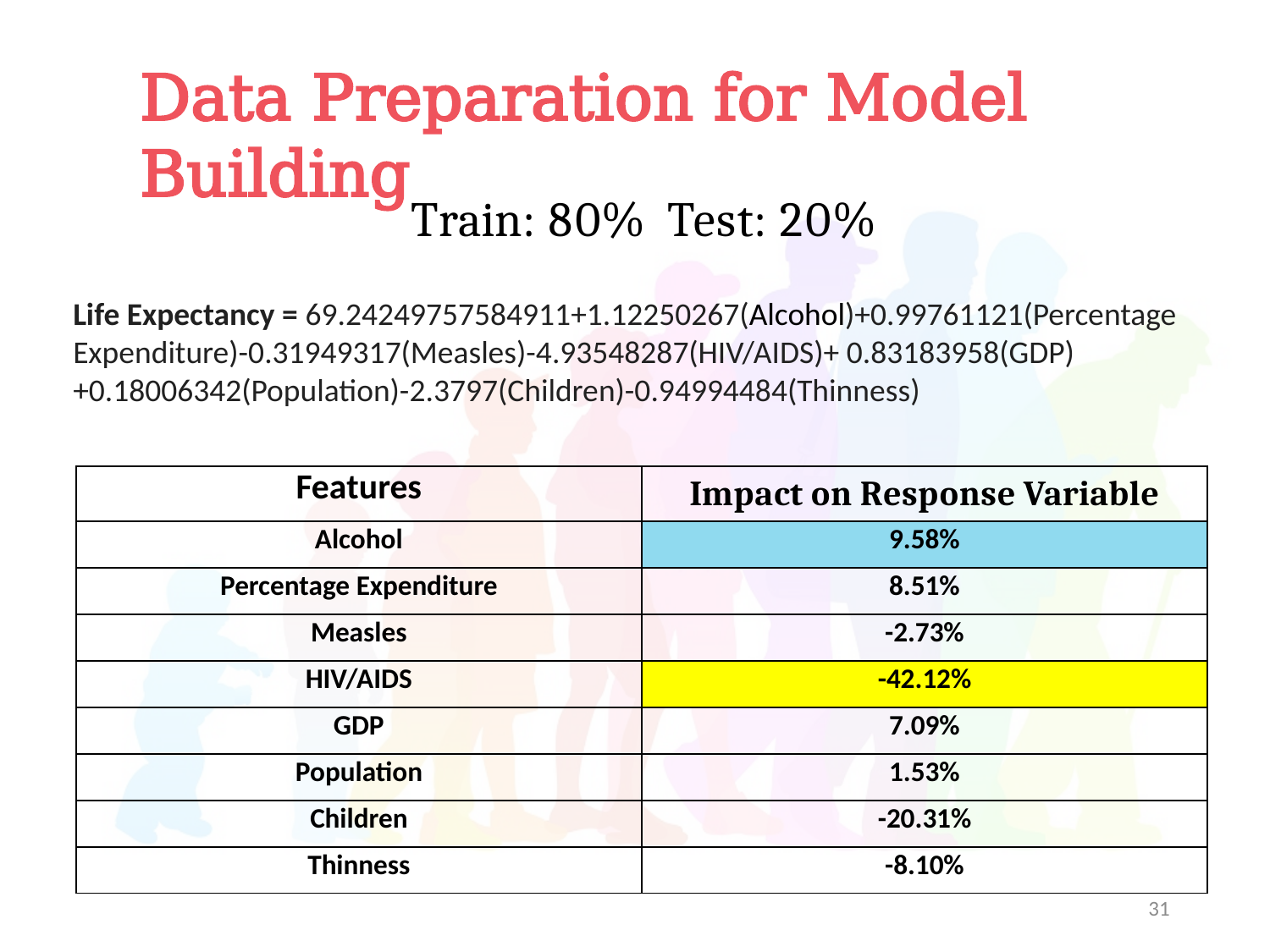

Data Preparation for Model Building
Train: 80%  Test: 20%
Life Expectancy = 69.24249757584911+1.12250267(Alcohol)+0.99761121(Percentage Expenditure)-0.31949317(Measles)-4.93548287(HIV/AIDS)+ 0.83183958(GDP)+0.18006342(Population)-2.3797(Children)-0.94994484(Thinness)
| Features | Impact on Response Variable |
| --- | --- |
| Alcohol | 9.58% |
| Percentage Expenditure | 8.51% |
| Measles | -2.73% |
| HIV/AIDS | -42.12% |
| GDP | 7.09% |
| Population | 1.53% |
| Children | -20.31% |
| Thinness | -8.10% |
31